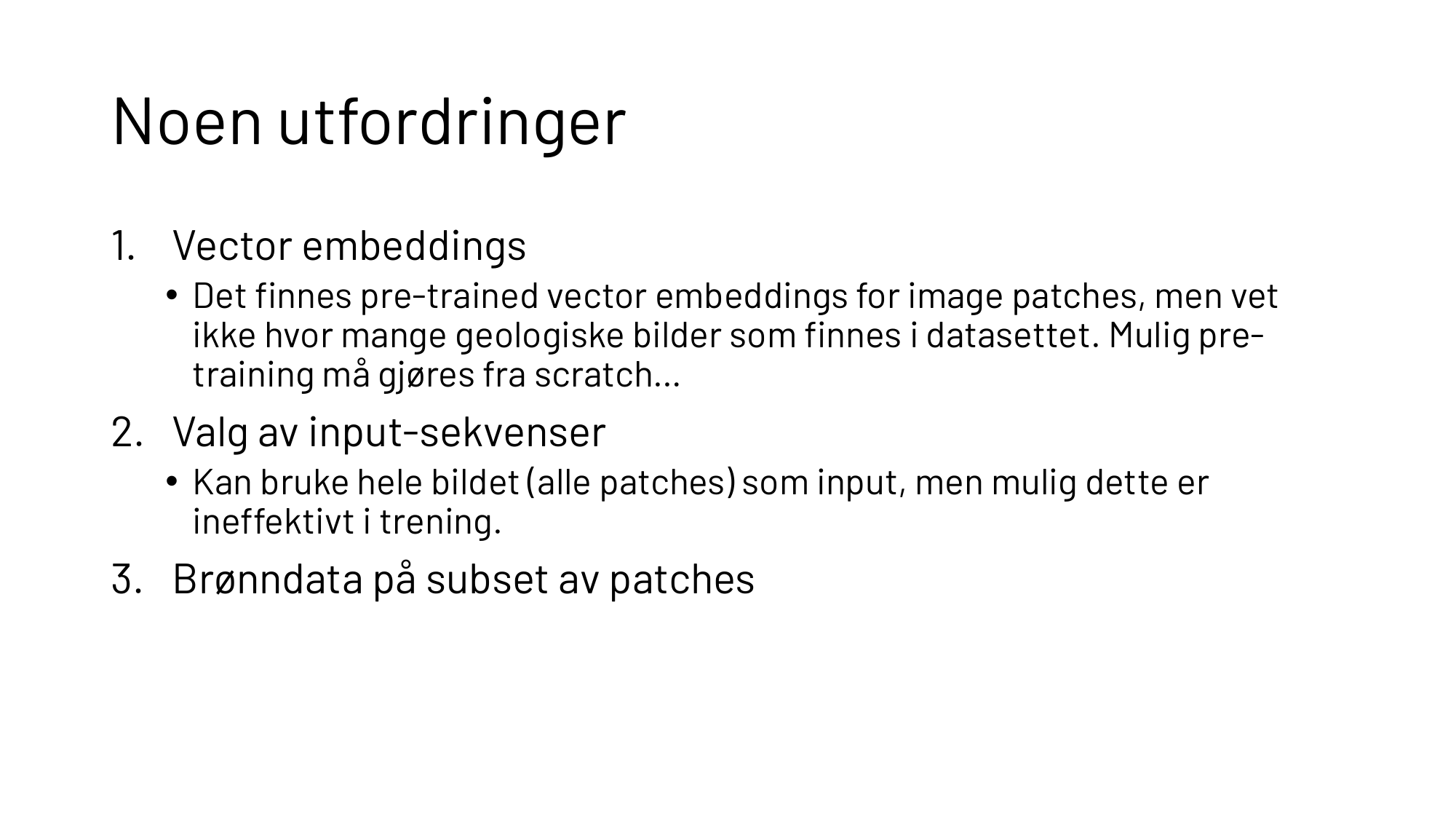

# Noen utfordringer
Vector embeddings
Det finnes pre-trained vector embeddings for image patches, men vet ikke hvor mange geologiske bilder som finnes i datasettet. Mulig pre-training må gjøres fra scratch…
Valg av input-sekvenser
Kan bruke hele bildet (alle patches) som input, men mulig dette er ineffektivt i trening.
Brønndata på subset av patches